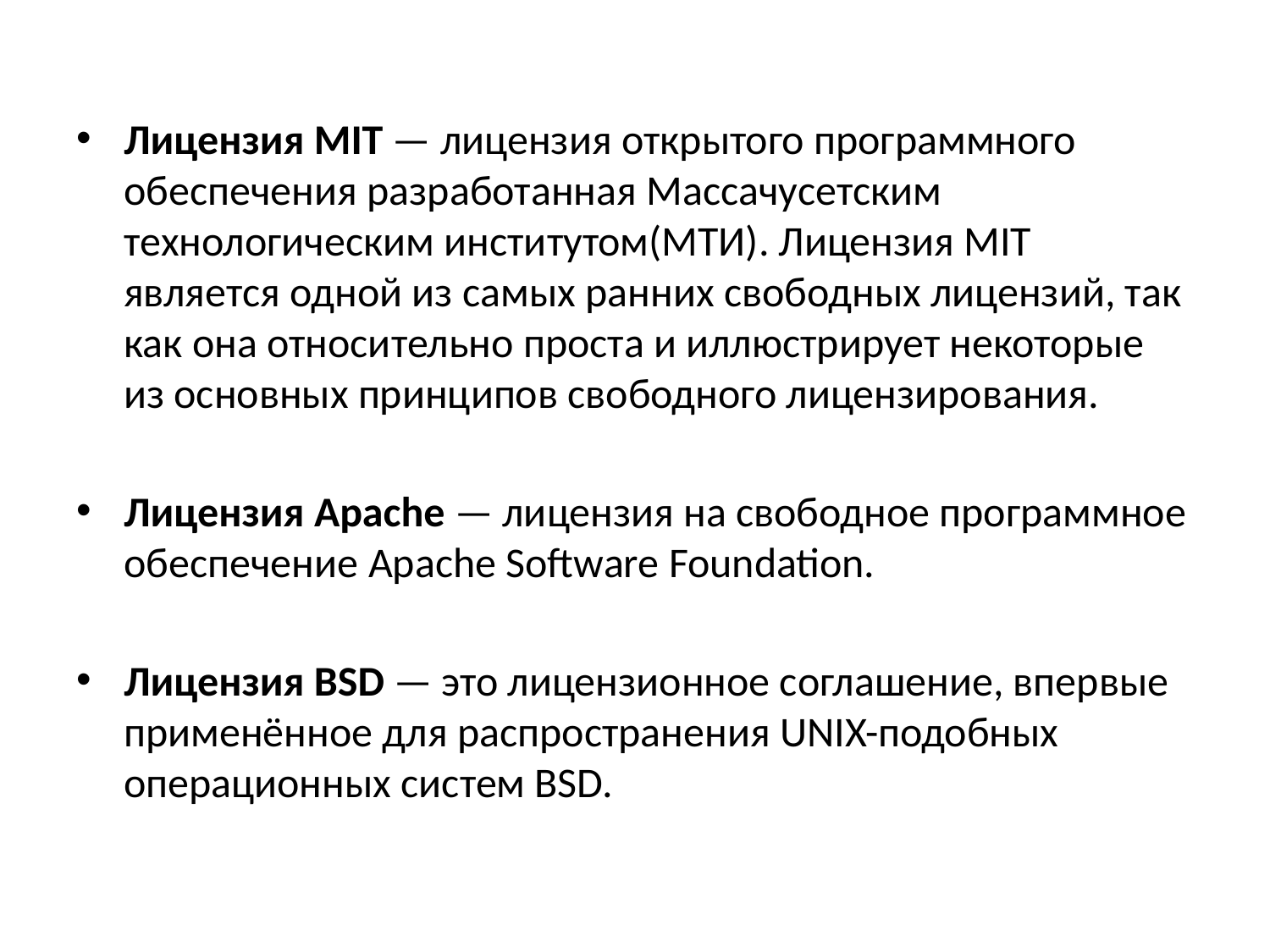

Лицензия MIT — лицензия открытого программного обеспечения разработанная Массачусетским технологическим институтом(МТИ). Лицензия MIT является одной из самых ранних свободных лицензий, так как она относительно проста и иллюстрирует некоторые из основных принципов свободного лицензирования.

Лицензия Apache — лицензия на свободное программное обеспечение Apache Software Foundation.

Лицензия BSD — это лицензионное соглашение, впервые применённое для распространения UNIX-подобных операционных систем BSD.